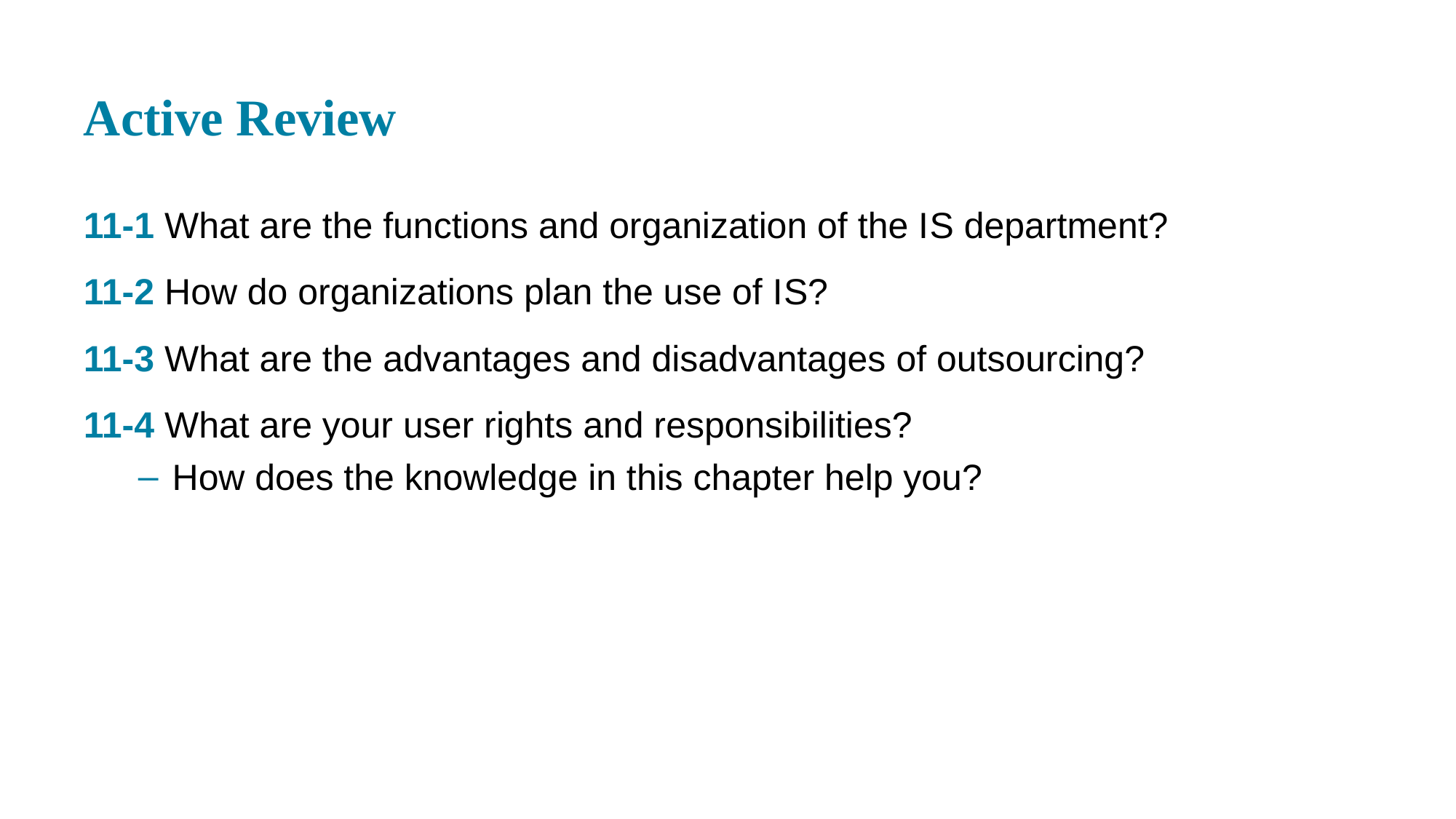

# Active Review
11-1 What are the functions and organization of the I S department?
11-2 How do organizations plan the use of I S?
11-3 What are the advantages and disadvantages of outsourcing?
11-4 What are your user rights and responsibilities?
How does the knowledge in this chapter help you?